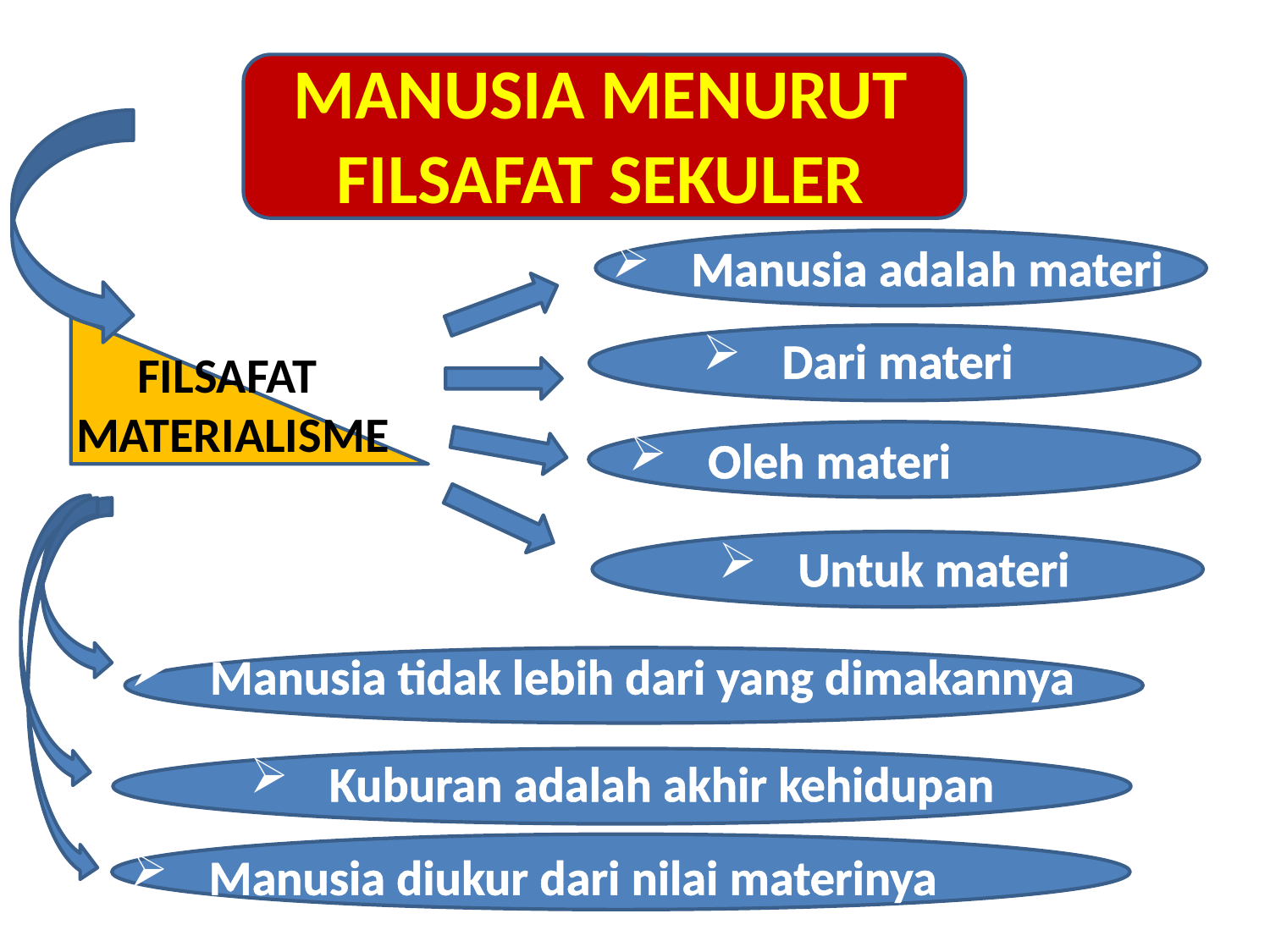

MANUSIA MENURUT
FILSAFAT SEKULER

Manusia adalah materi

Dari materi

FILSAFAT
MATERIALISME

Oleh materi

Untuk materi

Manusia tidak lebih dari yang dimakannya

Kuburan adalah akhir kehidupan

Manusia diukur dari nilai materinya